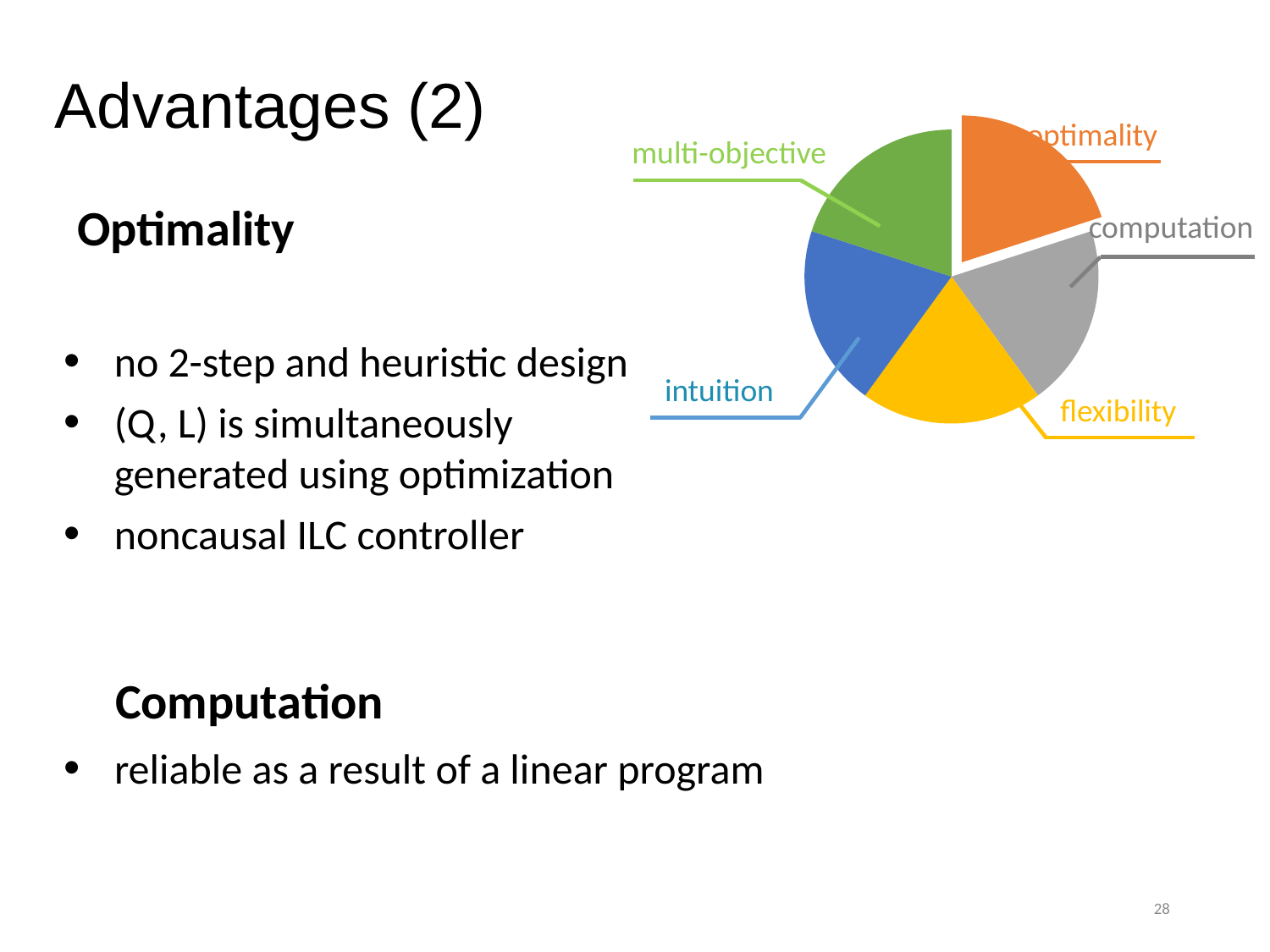

Advantages (2)

optimality
multi-objective
computation
intuition
flexibility
  Optimality
no 2-step and heuristic design
(Q, L) is simultaneously generated using optimization
noncausal ILC controller

 Computation
reliable as a result of a linear program
28